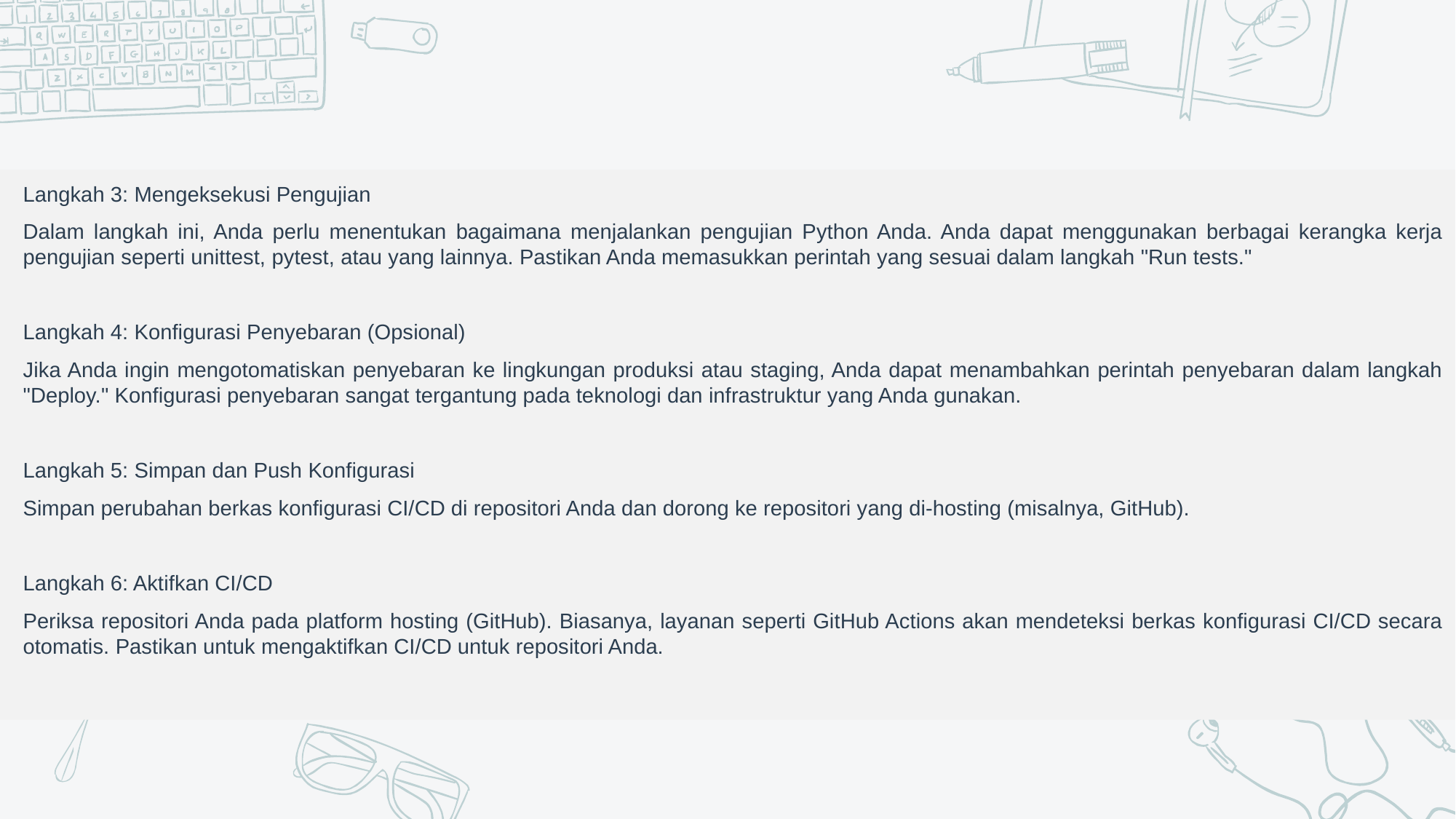

Langkah 3: Mengeksekusi Pengujian
Dalam langkah ini, Anda perlu menentukan bagaimana menjalankan pengujian Python Anda. Anda dapat menggunakan berbagai kerangka kerja pengujian seperti unittest, pytest, atau yang lainnya. Pastikan Anda memasukkan perintah yang sesuai dalam langkah "Run tests."

Langkah 4: Konfigurasi Penyebaran (Opsional)
Jika Anda ingin mengotomatiskan penyebaran ke lingkungan produksi atau staging, Anda dapat menambahkan perintah penyebaran dalam langkah "Deploy." Konfigurasi penyebaran sangat tergantung pada teknologi dan infrastruktur yang Anda gunakan.

Langkah 5: Simpan dan Push Konfigurasi
Simpan perubahan berkas konfigurasi CI/CD di repositori Anda dan dorong ke repositori yang di-hosting (misalnya, GitHub).

Langkah 6: Aktifkan CI/CD
Periksa repositori Anda pada platform hosting (GitHub). Biasanya, layanan seperti GitHub Actions akan mendeteksi berkas konfigurasi CI/CD secara otomatis. Pastikan untuk mengaktifkan CI/CD untuk repositori Anda.